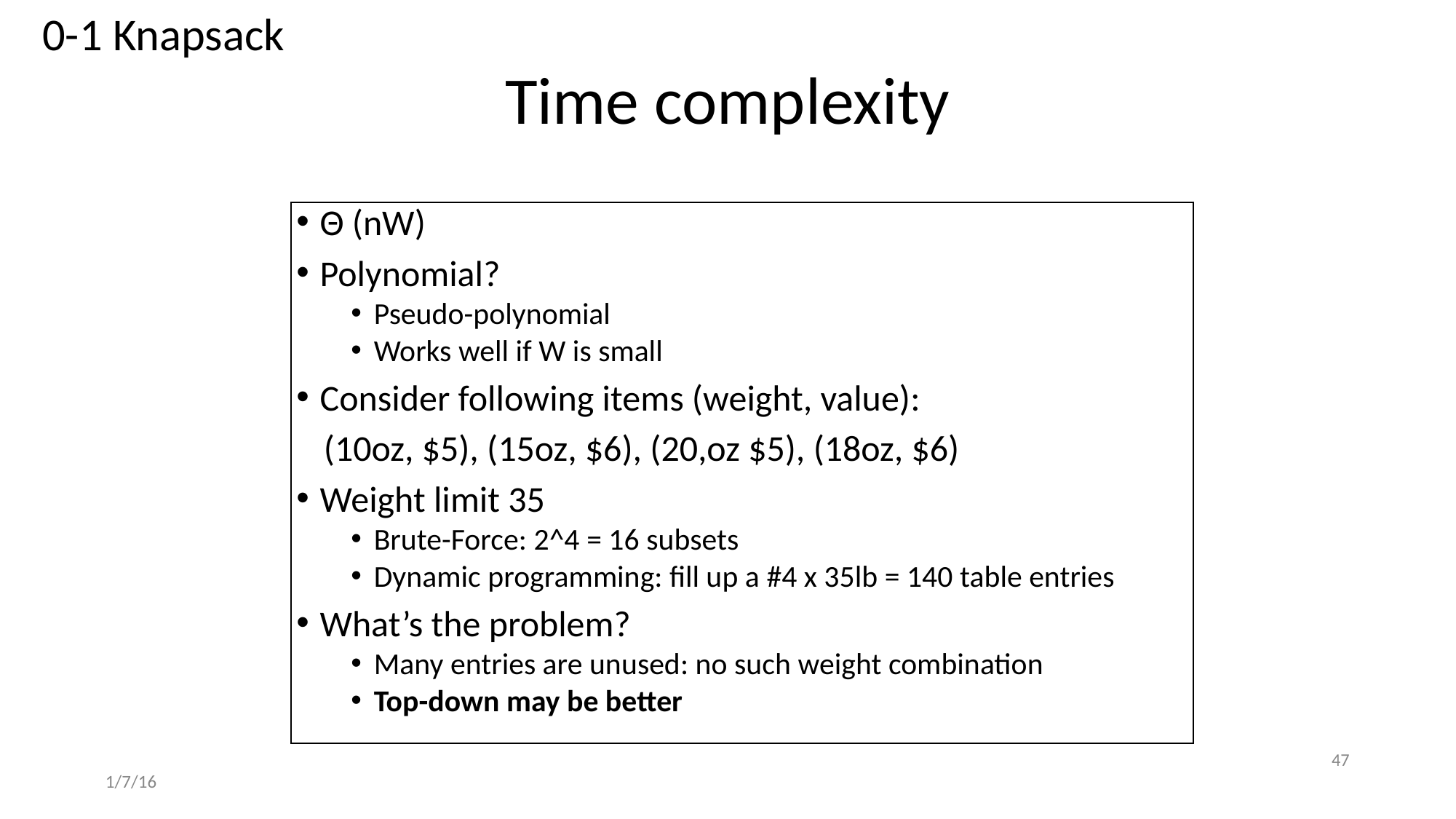

0-1 Knapsack
# Time complexity
Θ (nW)
Polynomial?
Pseudo-polynomial
Works well if W is small
Consider following items (weight, value):
	(10oz, $5), (15oz, $6), (20,oz $5), (18oz, $6)
Weight limit 35
Brute-Force: 2^4 = 16 subsets
Dynamic programming: fill up a #4 x 35lb = 140 table entries
What’s the problem?
Many entries are unused: no such weight combination
Top-down may be better
47
1/7/16